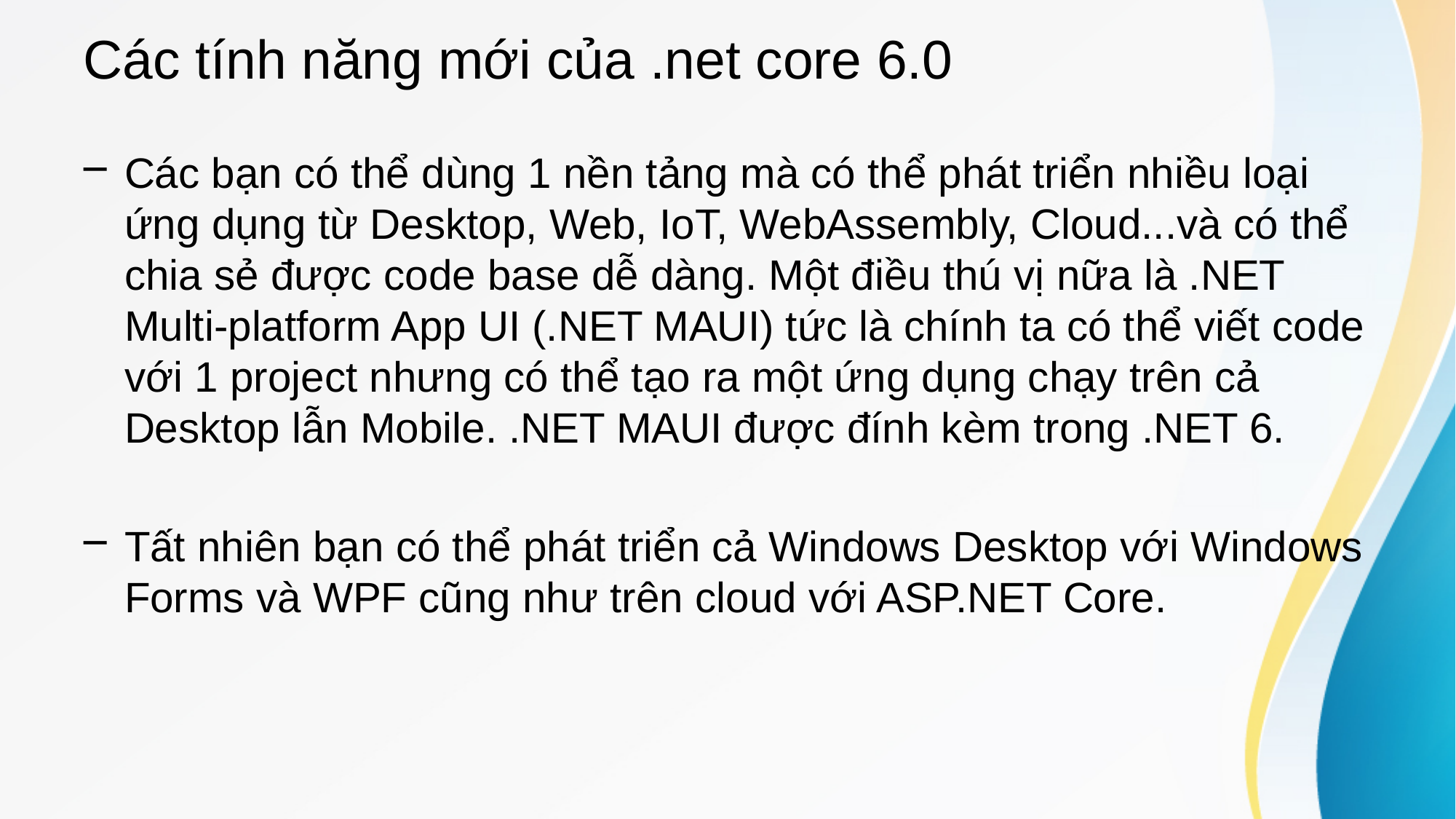

# Các tính năng mới của .net core 6.0
Các bạn có thể dùng 1 nền tảng mà có thể phát triển nhiều loại ứng dụng từ Desktop, Web, IoT, WebAssembly, Cloud...và có thể chia sẻ được code base dễ dàng. Một điều thú vị nữa là .NET Multi-platform App UI (.NET MAUI) tức là chính ta có thể viết code với 1 project nhưng có thể tạo ra một ứng dụng chạy trên cả Desktop lẫn Mobile. .NET MAUI được đính kèm trong .NET 6.

Tất nhiên bạn có thể phát triển cả Windows Desktop với Windows Forms và WPF cũng như trên cloud với ASP.NET Core.